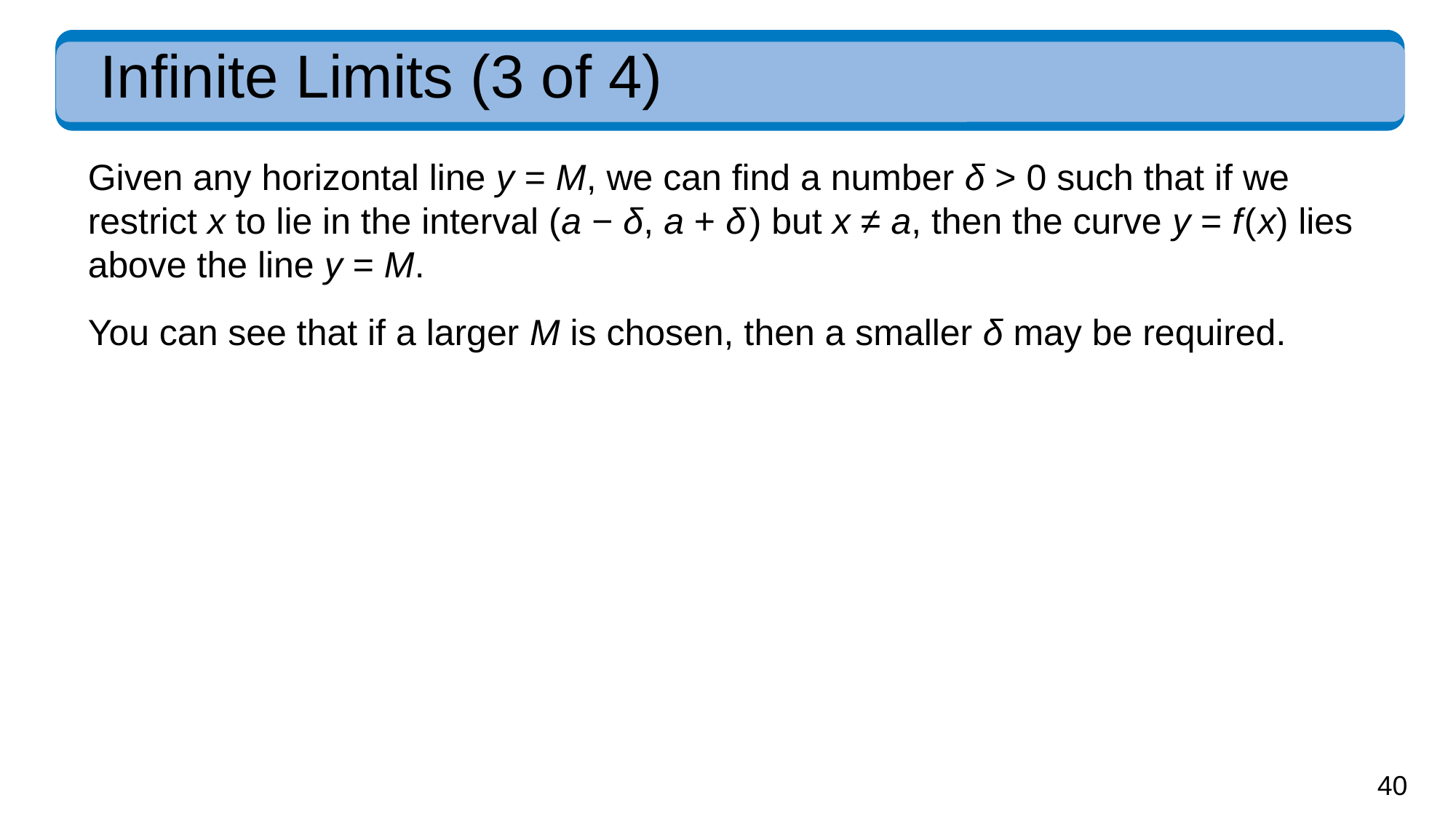

# Infinite Limits (3 of 4)
Given any horizontal line y = M, we can find a number δ > 0 such that if we restrict x to lie in the interval (a − δ, a + δ ) but x ≠ a, then the curve y = f ( x) lies above the line y = M.
You can see that if a larger M is chosen, then a smaller δ may be required.